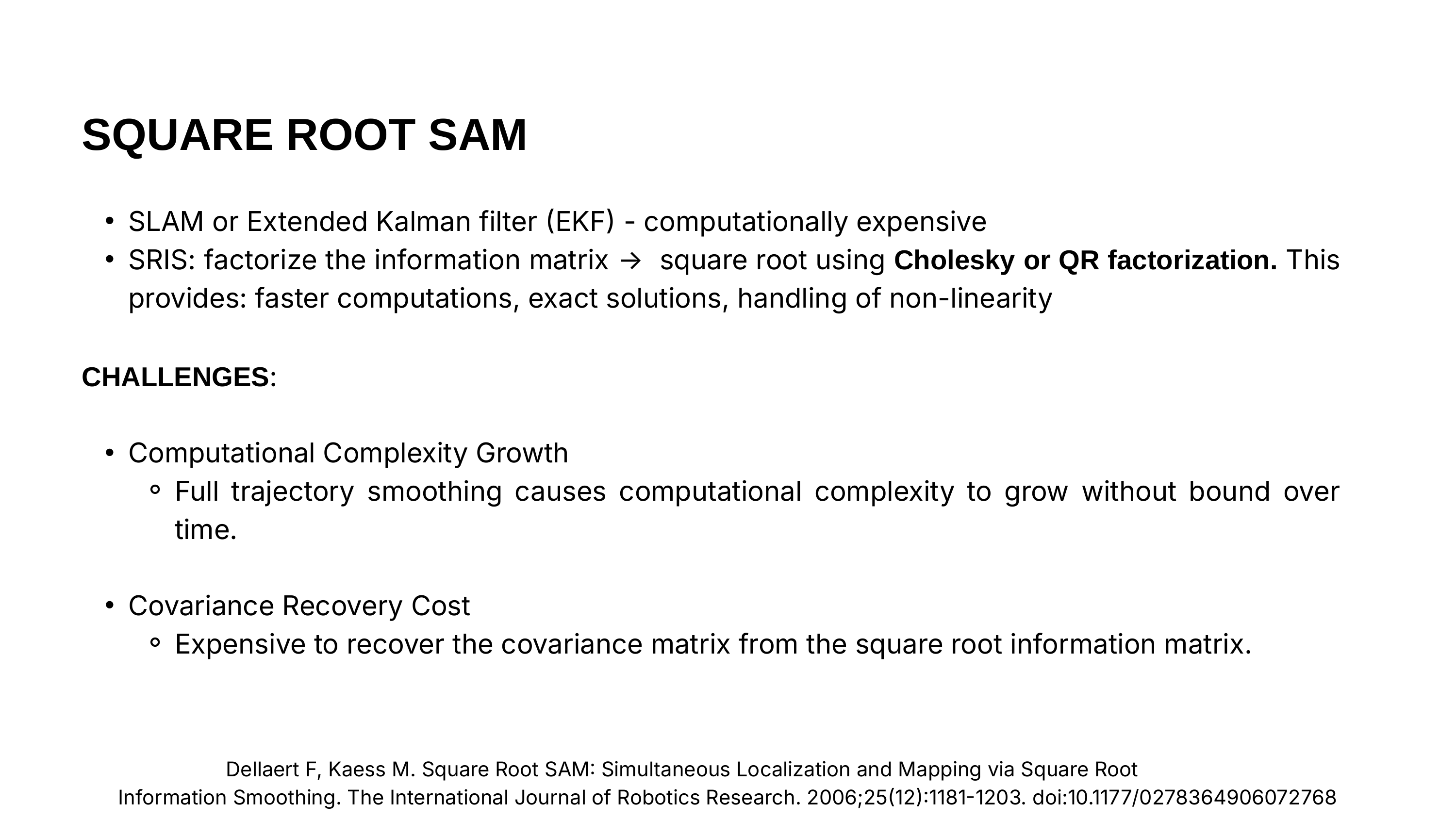

SQUARE ROOT SAM
SLAM or Extended Kalman filter (EKF) - computationally expensive
SRIS: factorize the information matrix ->  square root using Cholesky or QR factorization. This provides: faster computations, exact solutions, handling of non-linearity
CHALLENGES:

Computational Complexity Growth
Full trajectory smoothing causes computational complexity to grow without bound over time.

Covariance Recovery Cost
Expensive to recover the covariance matrix from the square root information matrix.
Dellaert F, Kaess M. Square Root SAM: Simultaneous Localization and Mapping via Square Root
Information Smoothing. The International Journal of Robotics Research. 2006;25(12):1181-1203. doi:10.1177/0278364906072768